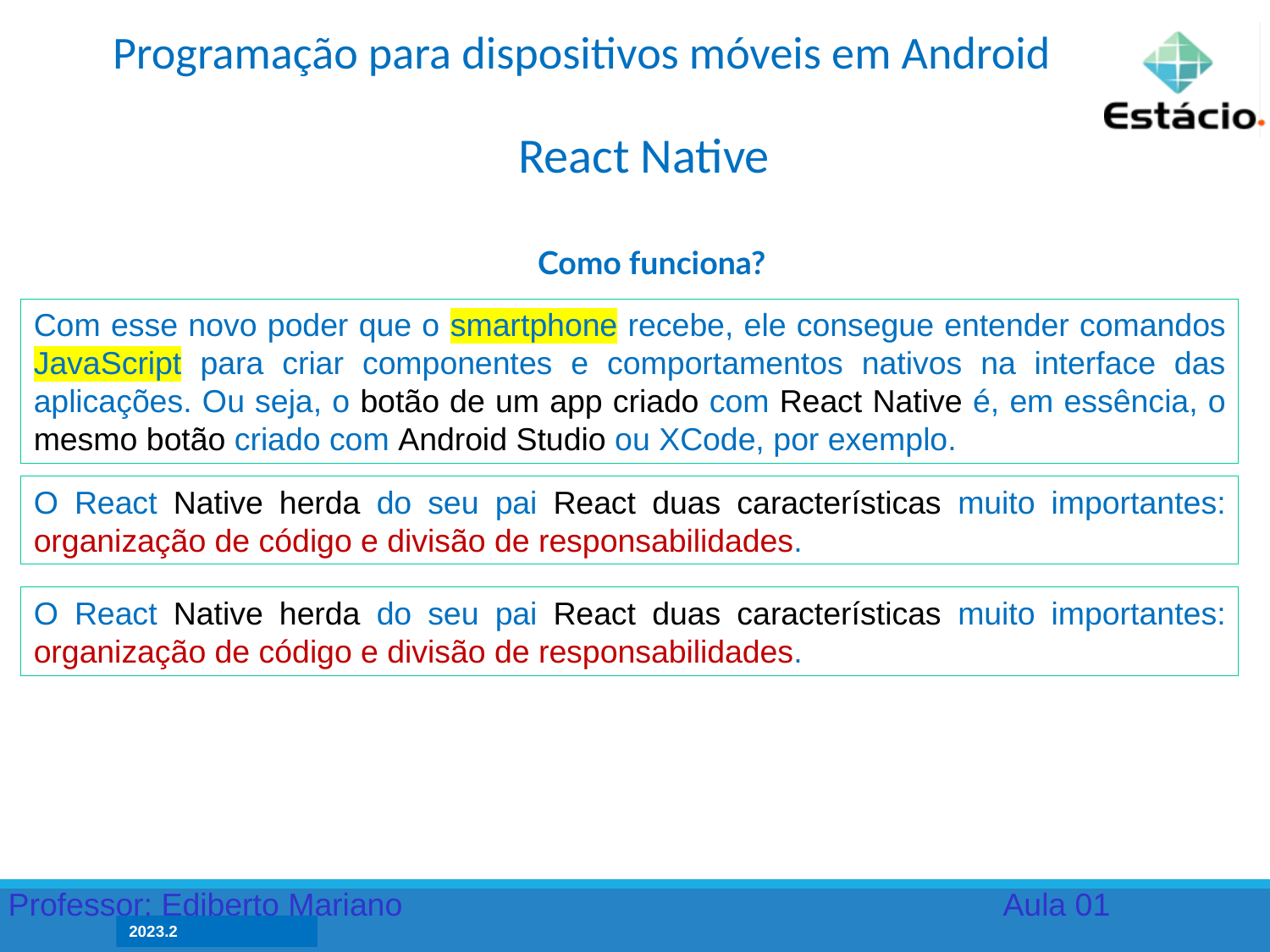

Programação para dispositivos móveis em Android
React Native
Como funciona?
Com esse novo poder que o smartphone recebe, ele consegue entender comandos JavaScript para criar componentes e comportamentos nativos na interface das aplicações. Ou seja, o botão de um app criado com React Native é, em essência, o mesmo botão criado com Android Studio ou XCode, por exemplo.
O React Native herda do seu pai React duas características muito importantes: organização de código e divisão de responsabilidades.
O React Native herda do seu pai React duas características muito importantes: organização de código e divisão de responsabilidades.